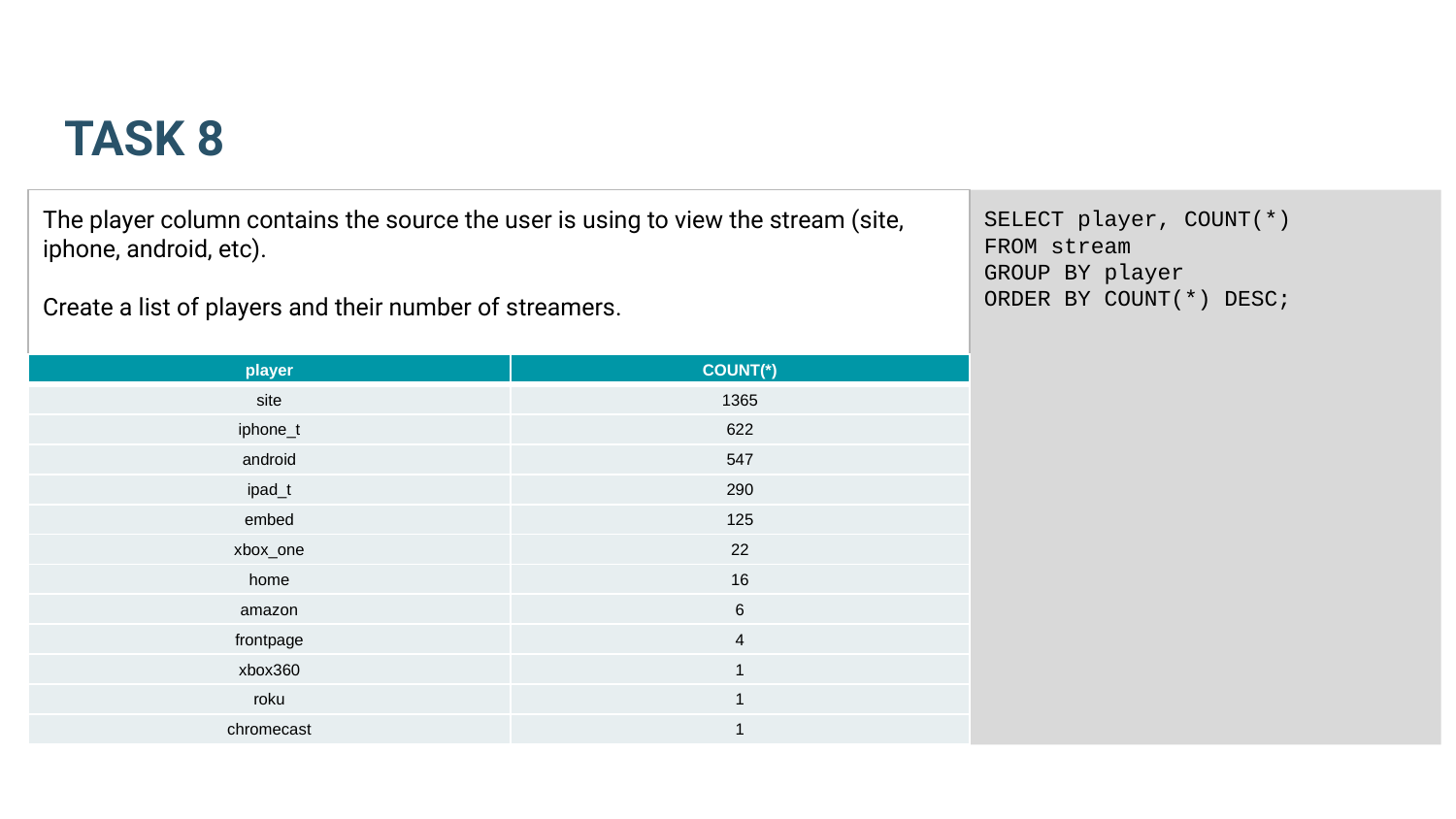

TASK 8
The player column contains the source the user is using to view the stream (site, iphone, android, etc).

Create a list of players and their number of streamers.
SELECT player, COUNT(*)
FROM stream
GROUP BY player
ORDER BY COUNT(*) DESC;

| player | COUNT(\*) |
| --- | --- |
| site | 1365 |
| iphone\_t | 622 |
| android | 547 |
| ipad\_t | 290 |
| embed | 125 |
| xbox\_one | 22 |
| home | 16 |
| amazon | 6 |
| frontpage | 4 |
| xbox360 | 1 |
| roku | 1 |
| chromecast | 1 |